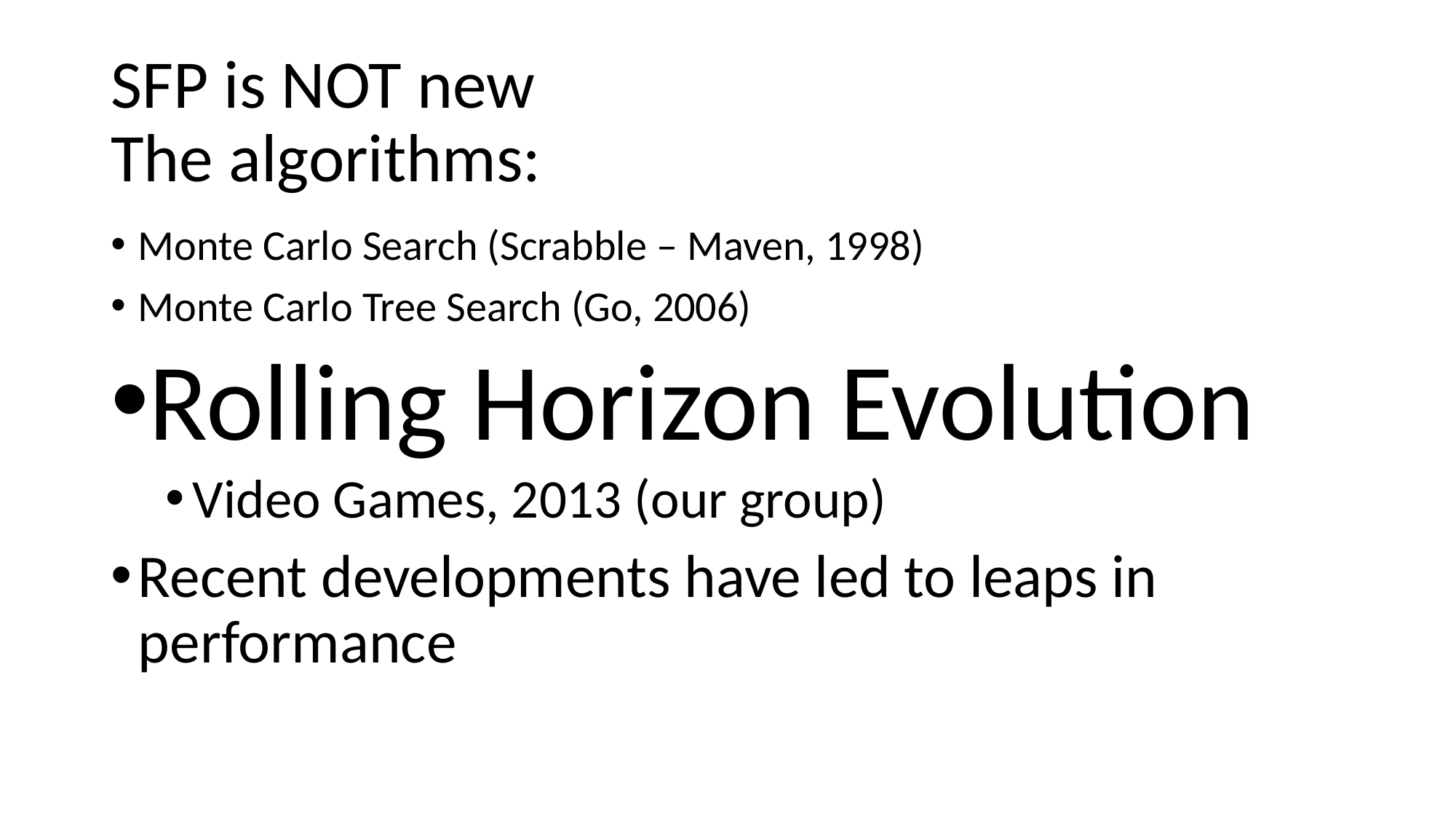

# SFP is NOT new The algorithms:
Monte Carlo Search (Scrabble – Maven, 1998)
Monte Carlo Tree Search (Go, 2006)
Rolling Horizon Evolution
Video Games, 2013 (our group)
Recent developments have led to leaps in performance